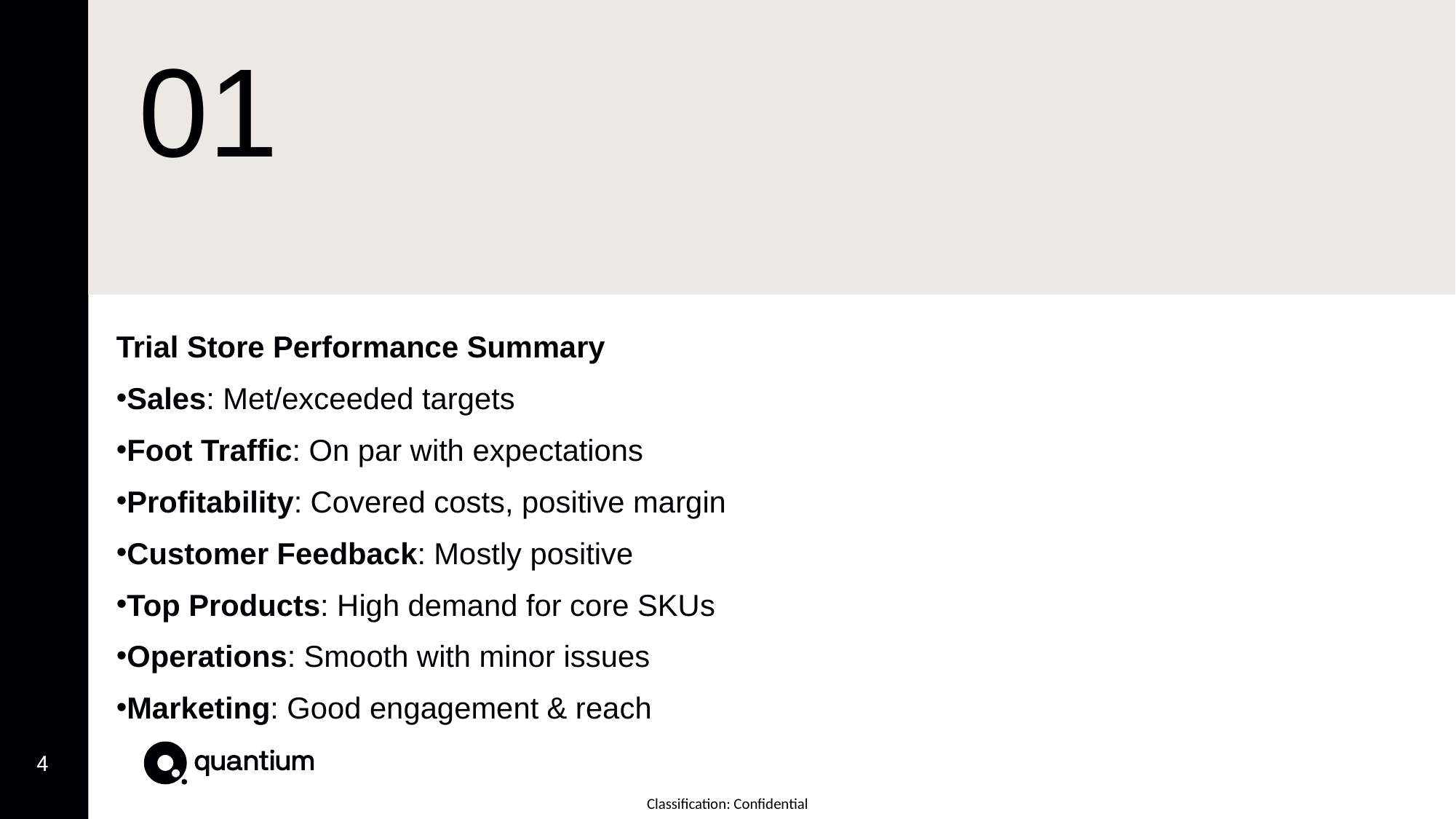

# 01
Trial Store Performance Summary
Sales: Met/exceeded targets
Foot Traffic: On par with expectations
Profitability: Covered costs, positive margin
Customer Feedback: Mostly positive
Top Products: High demand for core SKUs
Operations: Smooth with minor issues
Marketing: Good engagement & reach